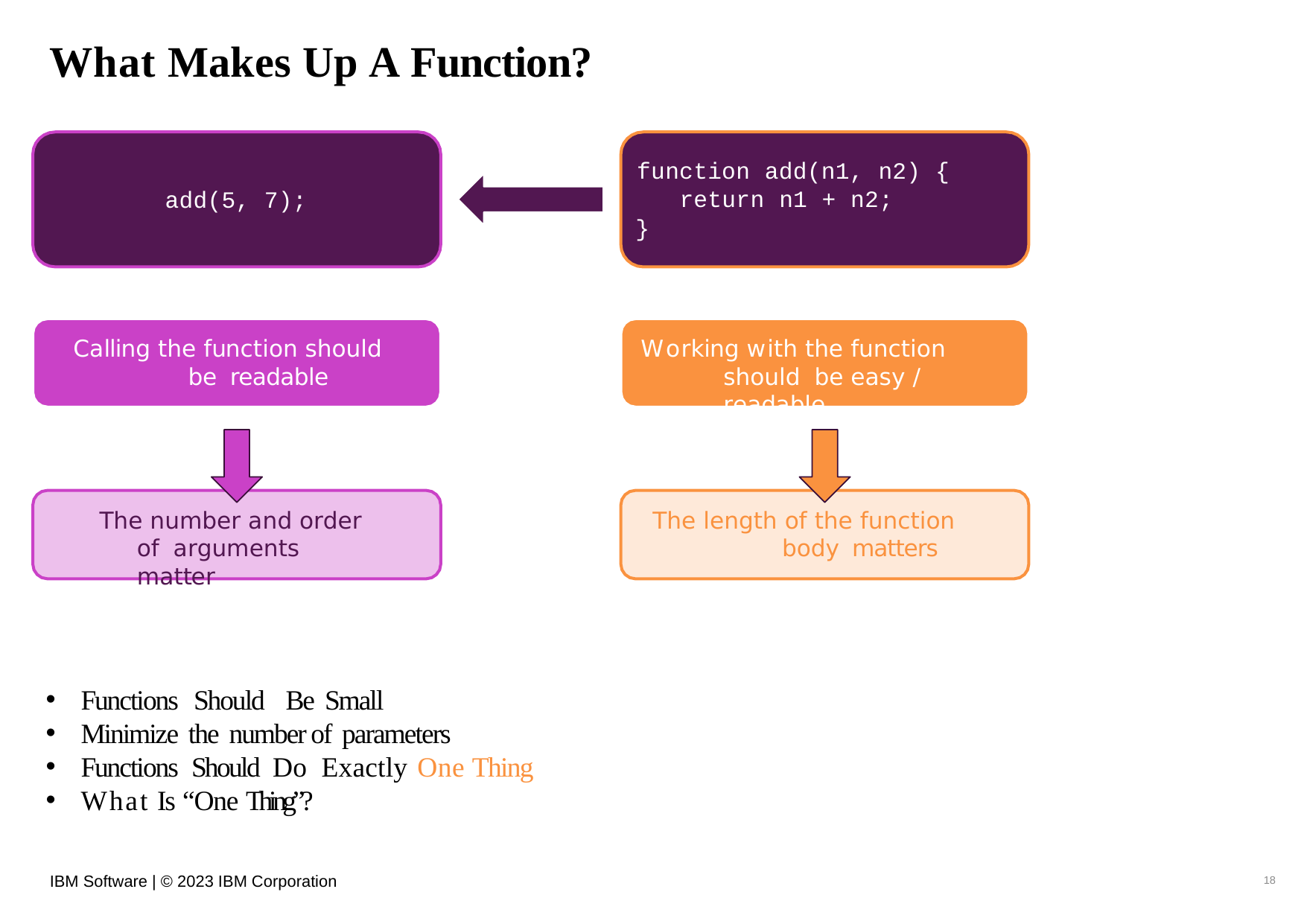

# What Makes Up A Function?

function add(n1, n2) {  return n1 + n2;
}

add(5, 7);

Calling the function should be  readable
Working with the function should  be easy / readable

The number and order of  arguments matter
The length of the function body  matters
Functions   Should    Be  Small
Minimize  the  number of  parameters
Functions  Should  Do  Exactly  One Thing
What Is “One Thing”?
IBM Software | © 2023 IBM Corporation
18